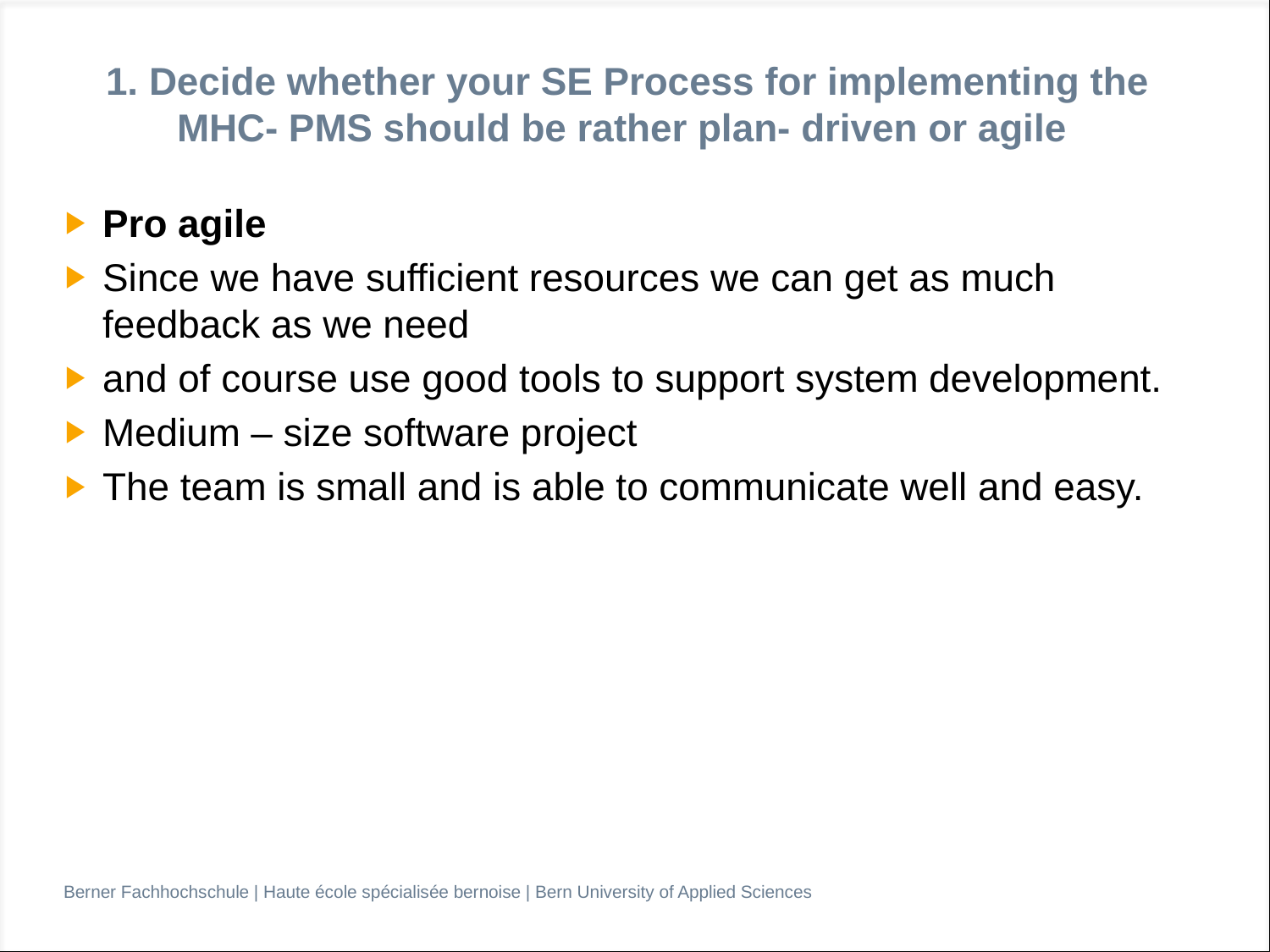

# 1. Decide whether your SE Process for implementing the MHC- PMS should be rather plan- driven or agile
Pro agile
Since we have sufficient resources we can get as much feedback as we need
and of course use good tools to support system development.
Medium – size software project
The team is small and is able to communicate well and easy.